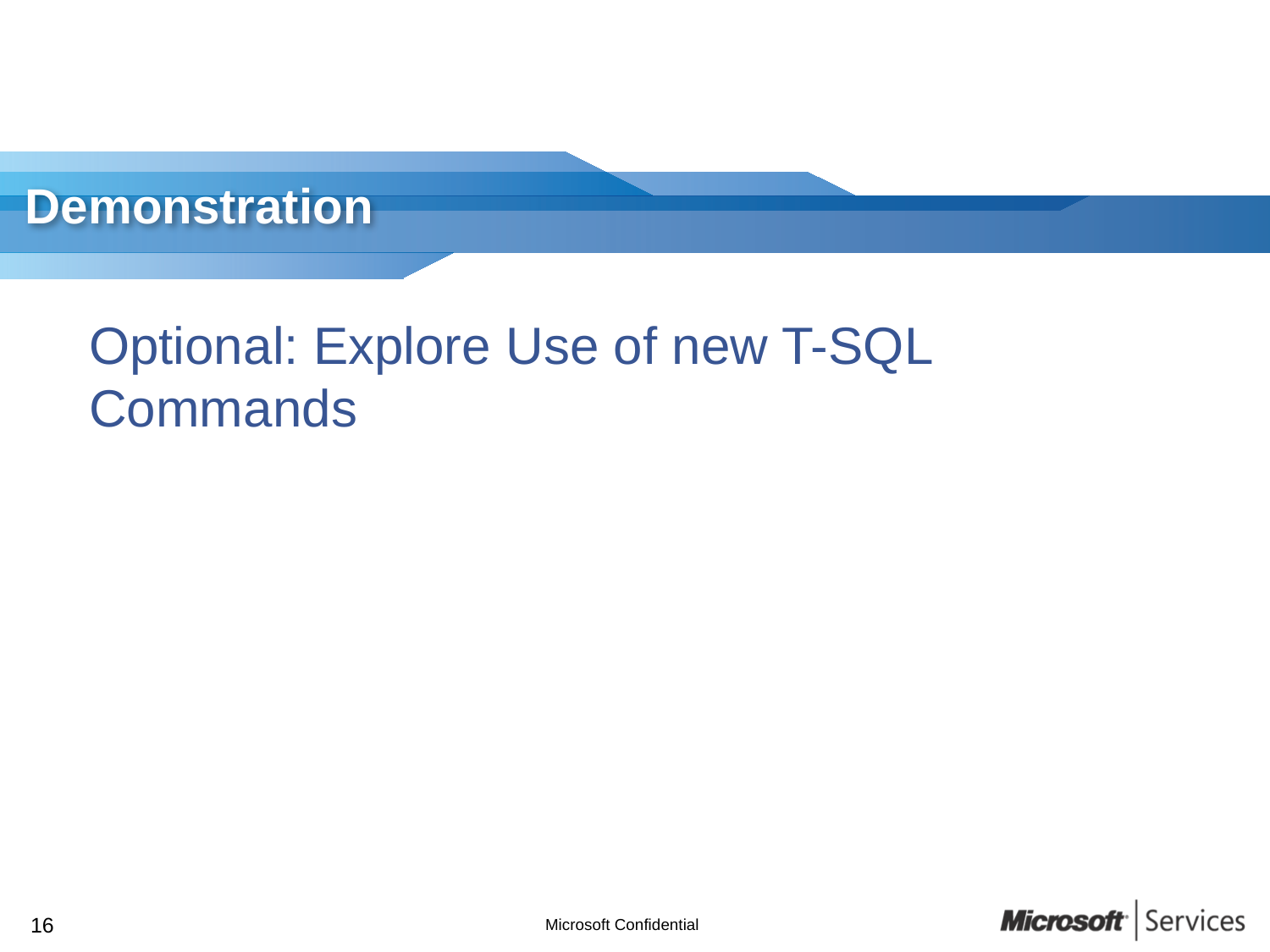

# Optional: Explore Use of new T-SQL Commands

16
Microsoft Confidential